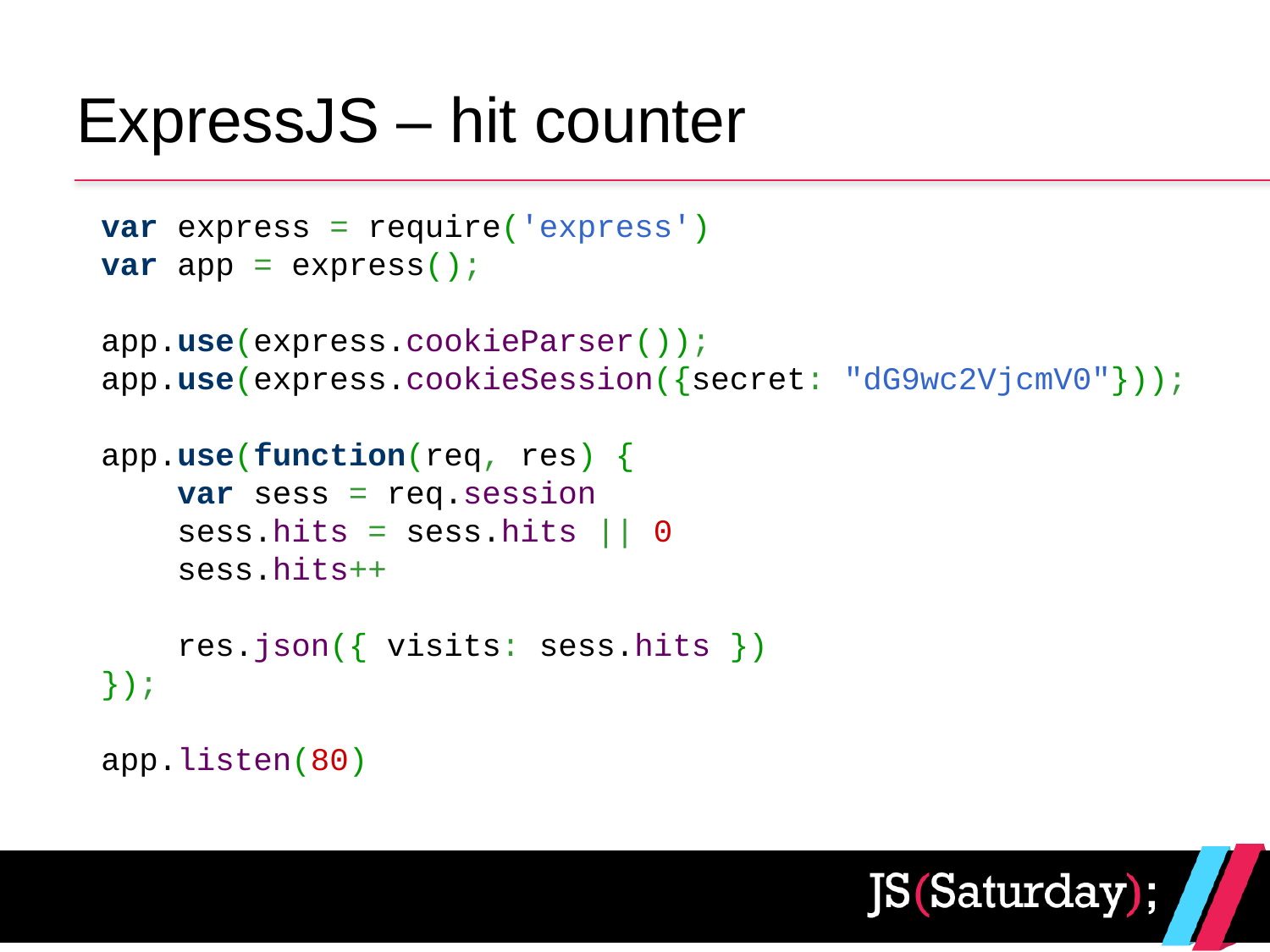

# ExpressJS – hit counter
var express = require('express')
var app = express();

app.use(express.cookieParser());
app.use(express.cookieSession({secret: "dG9wc2VjcmV0"}));

app.use(function(req, res) {
    var sess = req.session
    sess.hits = sess.hits || 0
    sess.hits++

    res.json({ visits: sess.hits })
});

app.listen(80)